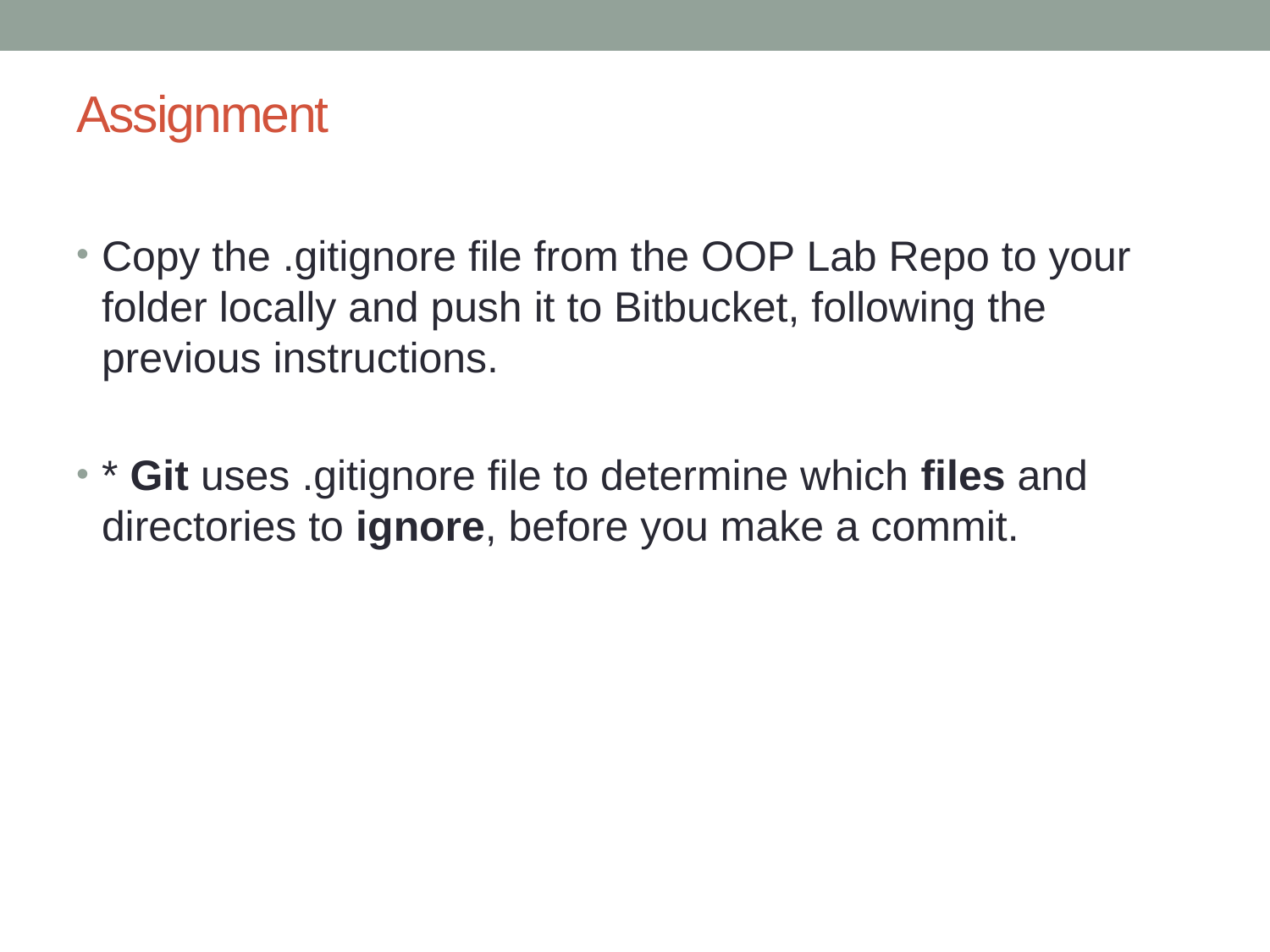

# Assignment
Copy the .gitignore file from the OOP Lab Repo to your folder locally and push it to Bitbucket, following the previous instructions.

* Git uses .gitignore file to determine which files and directories to ignore, before you make a commit.